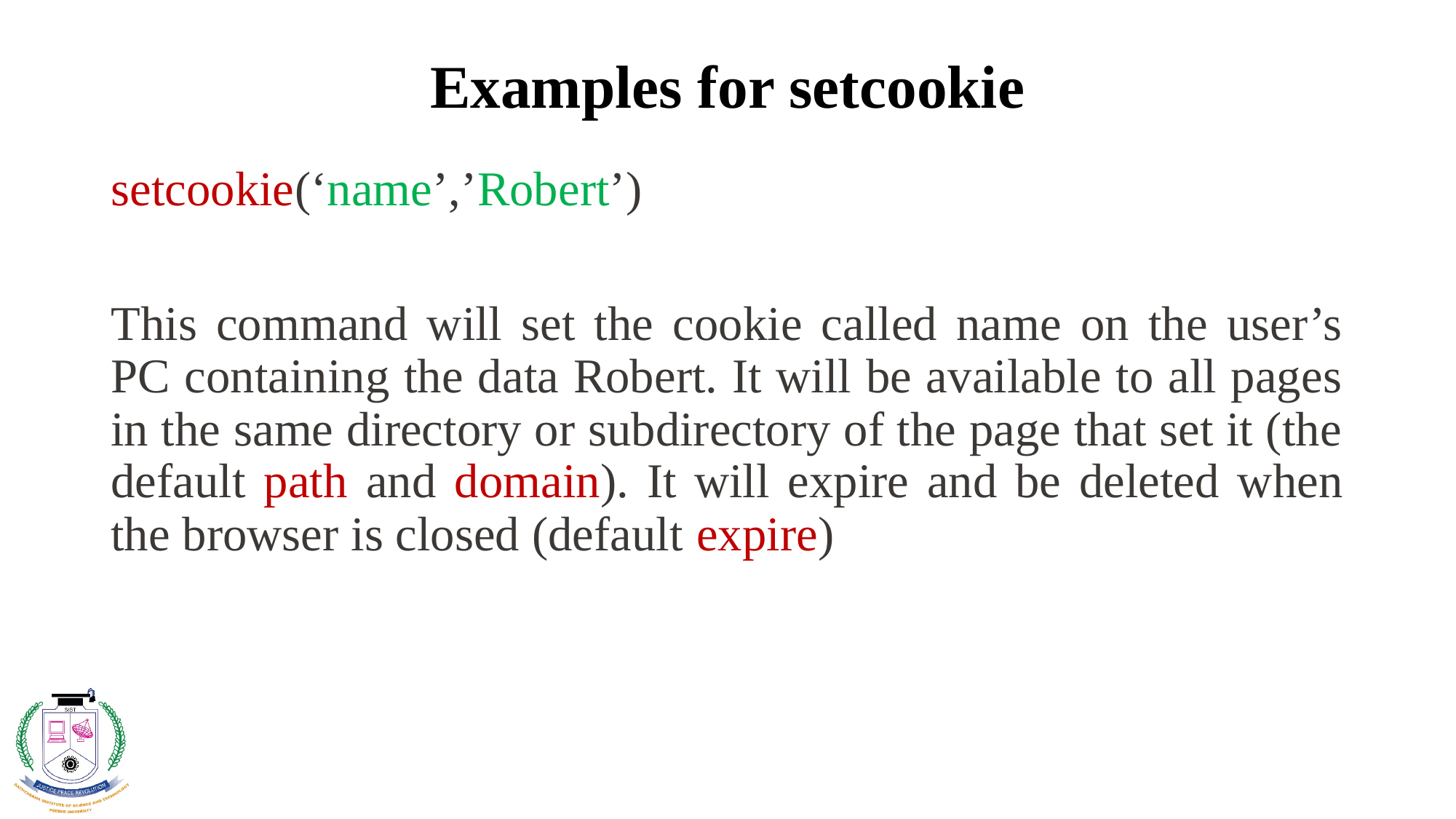

# Examples for setcookie
setcookie(‘name’,’Robert’)

This command will set the cookie called name on the user’s PC containing the data Robert. It will be available to all pages in the same directory or subdirectory of the page that set it (the default path and domain). It will expire and be deleted when the browser is closed (default expire)